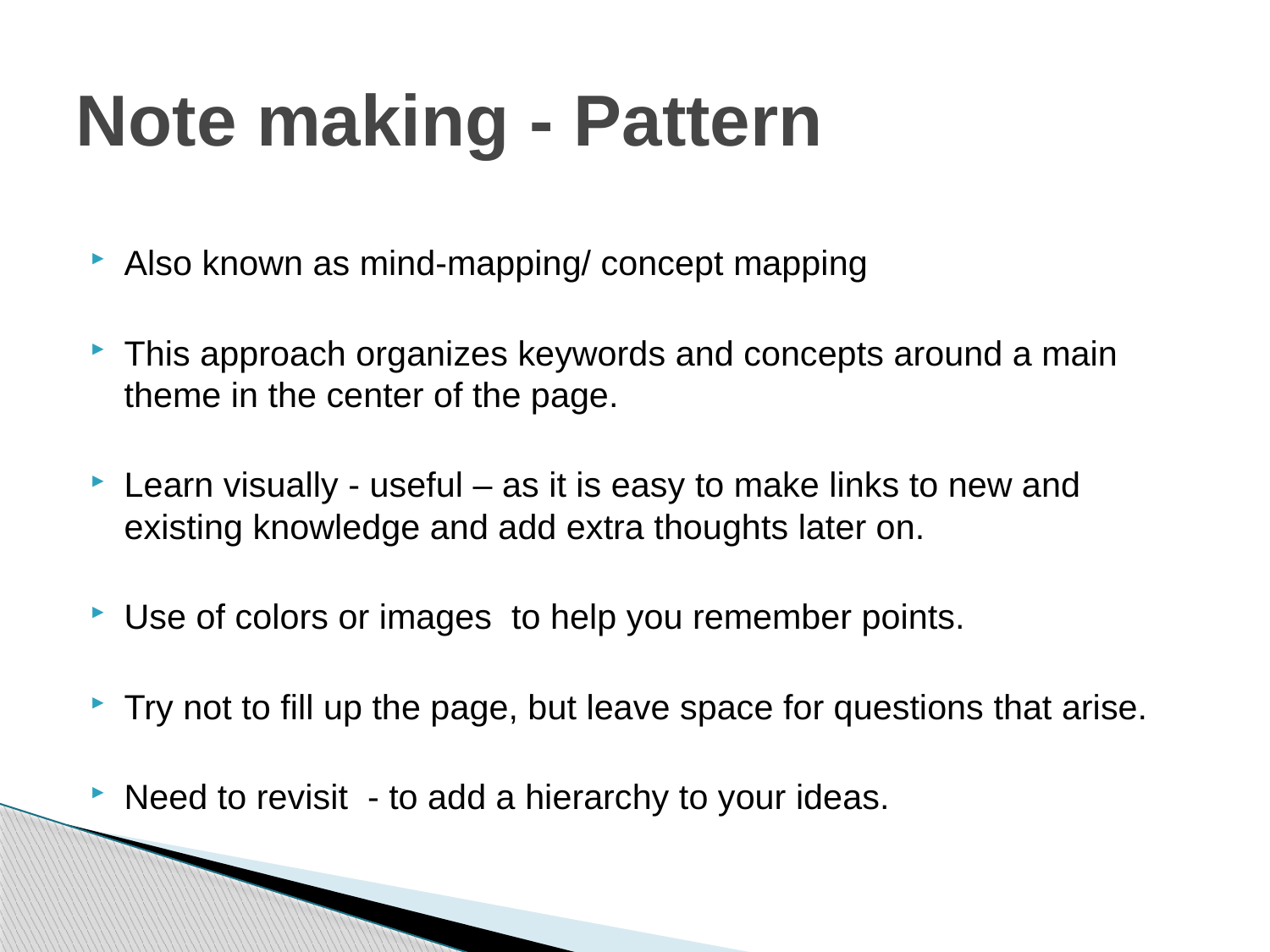

# Note making - Pattern

Also known as mind-mapping/ concept mapping

This approach organizes keywords and concepts around a main theme in the center of the page.

Learn visually - useful – as it is easy to make links to new and existing knowledge and add extra thoughts later on.

Use of colors or images  to help you remember points.

Try not to fill up the page, but leave space for questions that arise.

Need to revisit  - to add a hierarchy to your ideas.